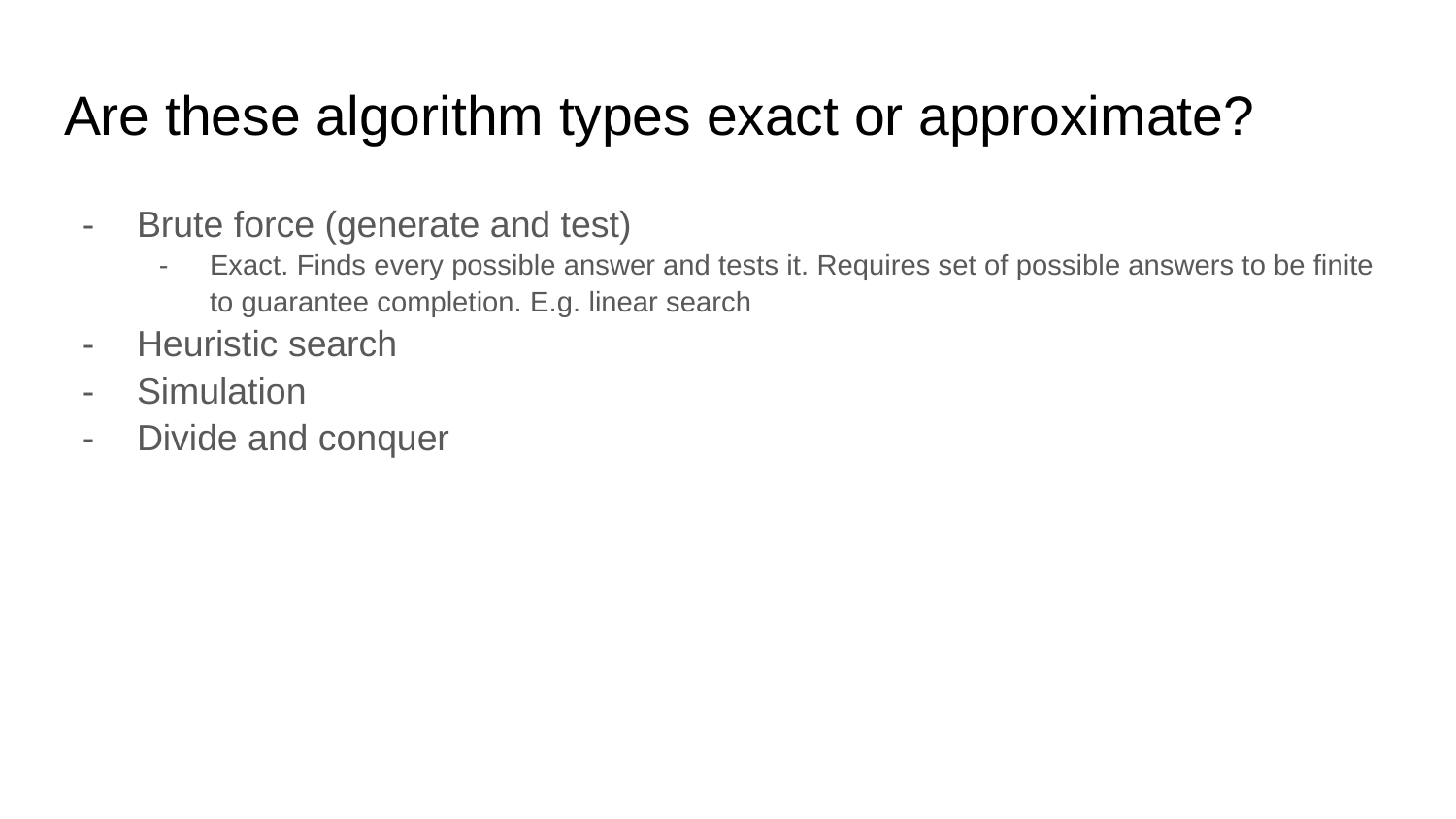

# Are these algorithm types exact or approximate?
Brute force (generate and test)
Exact. Finds every possible answer and tests it. Requires set of possible answers to be finite to guarantee completion. E.g. linear search
Heuristic search
Simulation
Divide and conquer